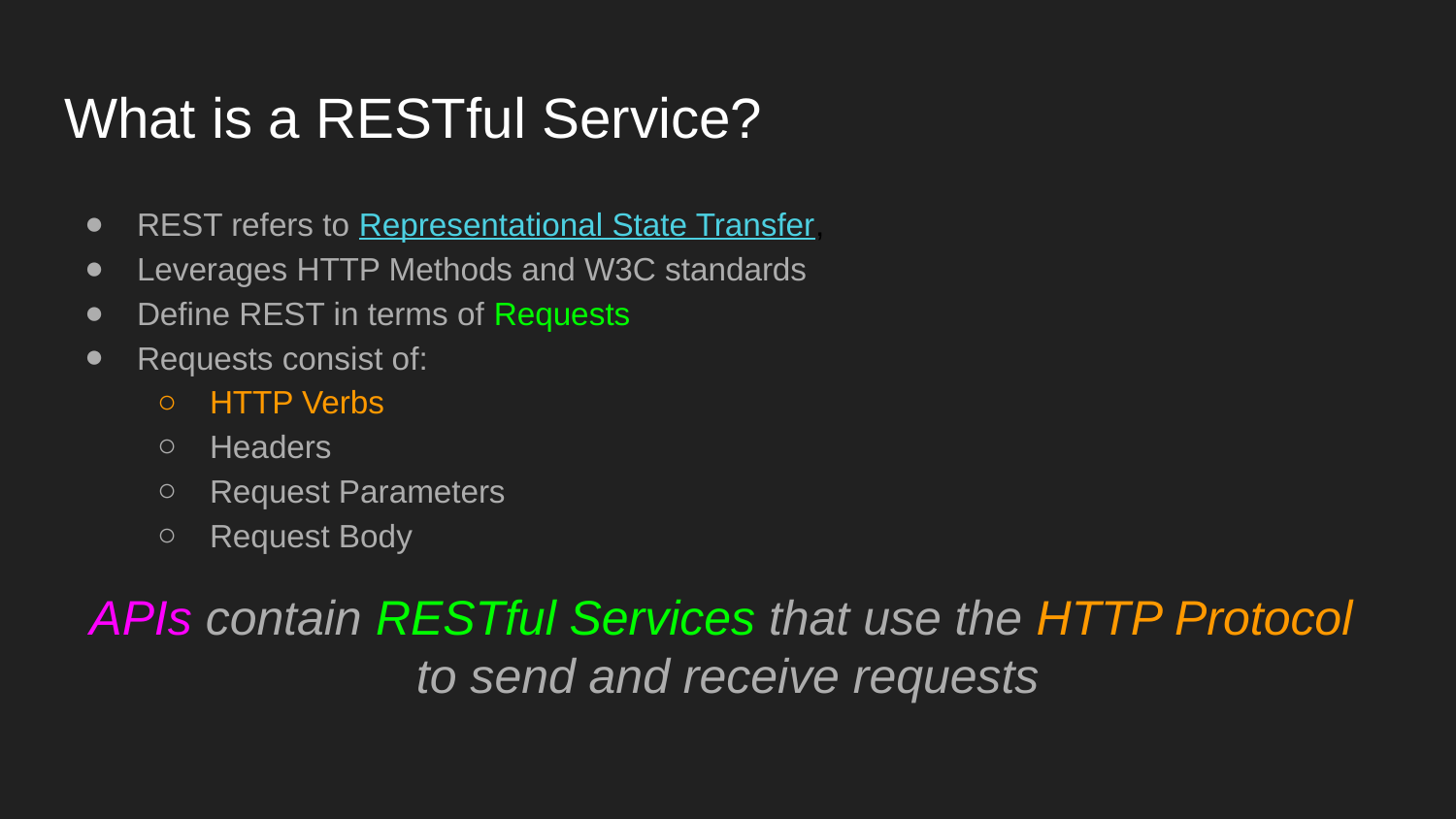

# What is a RESTful Service?
REST refers to Representational State Transfer,
Leverages HTTP Methods and W3C standards
Define REST in terms of Requests
Requests consist of:
HTTP Verbs
Headers
Request Parameters
Request Body
APIs contain RESTful Services that use the HTTP Protocol
to send and receive requests